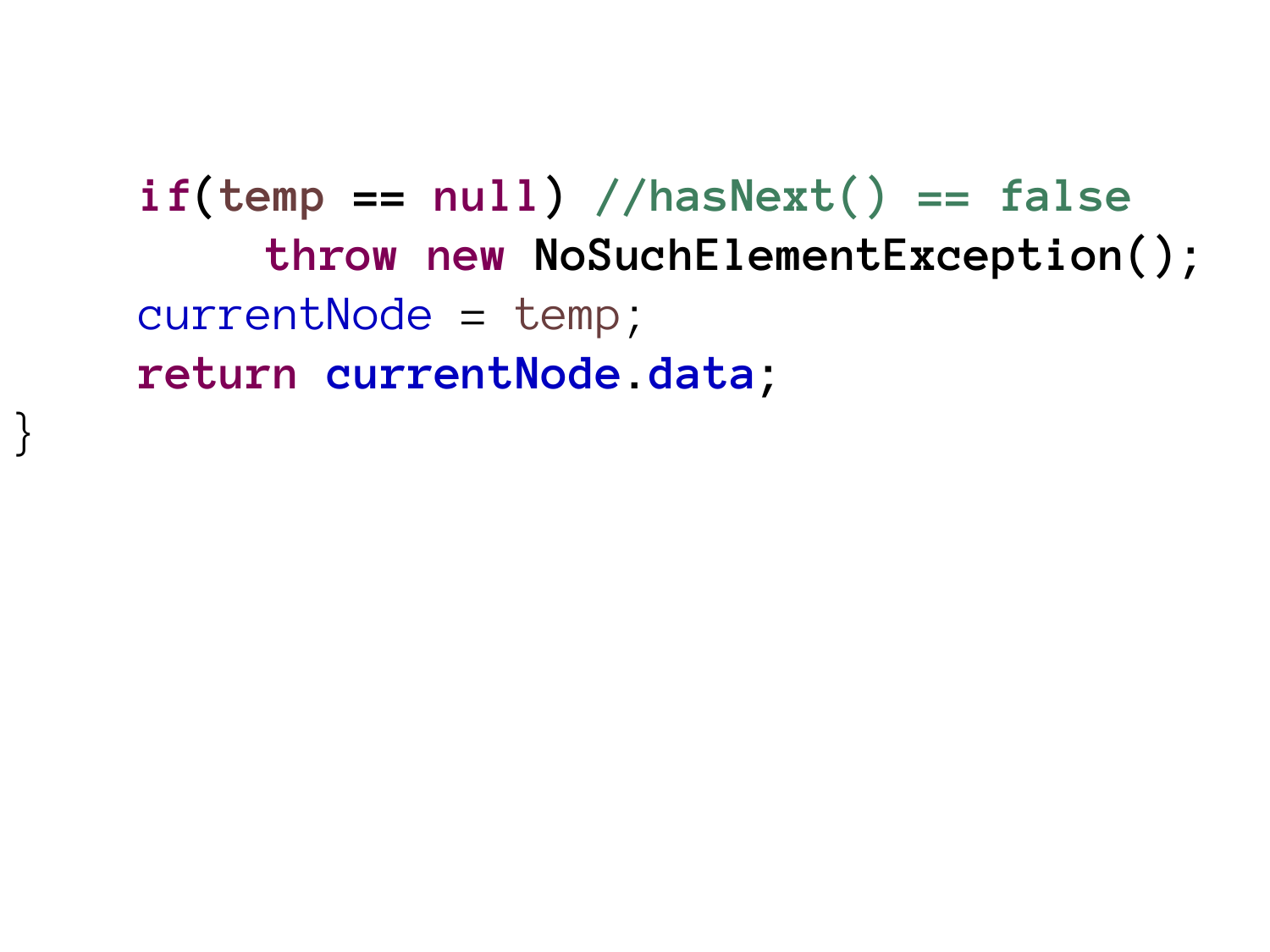

if(temp == null) //hasNext() == false
		throw new NoSuchElementException();
	currentNode = temp;
	return currentNode.data;
}